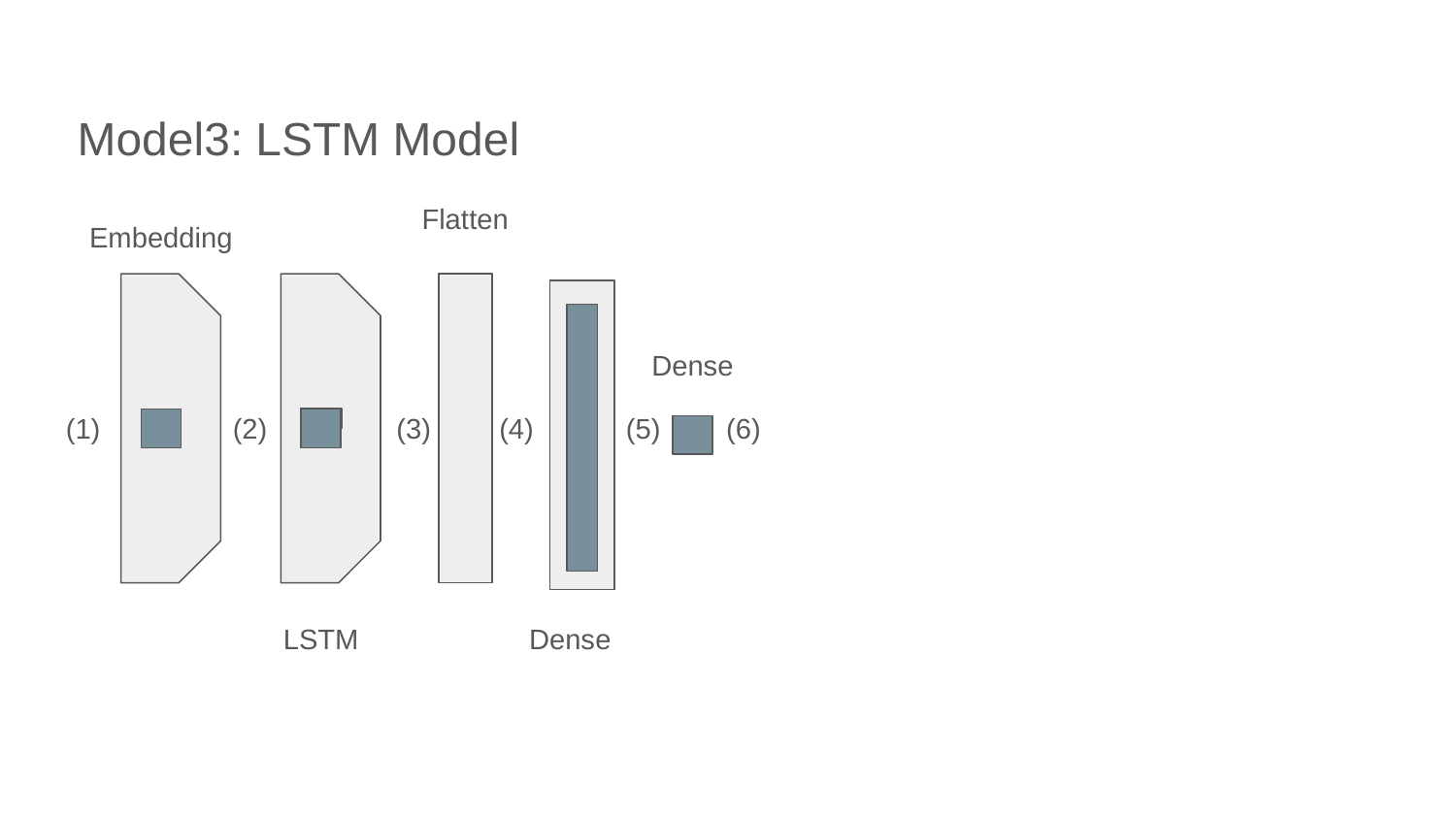

Model3: LSTM Model
Flatten
Embedding

Dense

(1)
(2)
(3)
(4)
(5)
(6)

LSTM
Dense